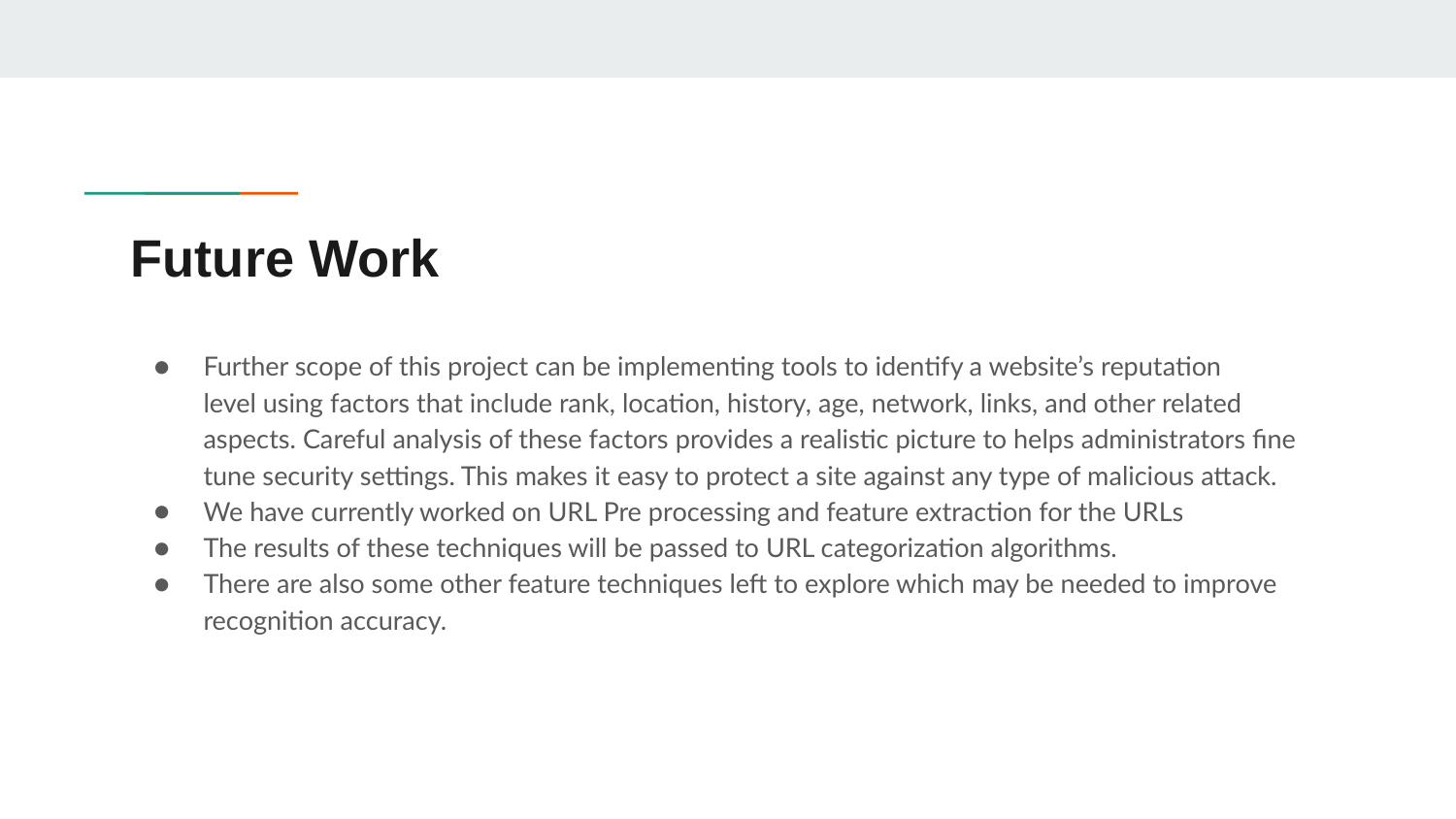

# Future Work

Further scope of this project can be implementing tools to identify a website’s reputation level using factors that include rank, location, history, age, network, links, and other related aspects. Careful analysis of these factors provides a realistic picture to helps administrators fine tune security settings. This makes it easy to protect a site against any type of malicious attack.
We have currently worked on URL Pre processing and feature extraction for the URLs
The results of these techniques will be passed to URL categorization algorithms.
There are also some other feature techniques left to explore which may be needed to improve recognition accuracy.